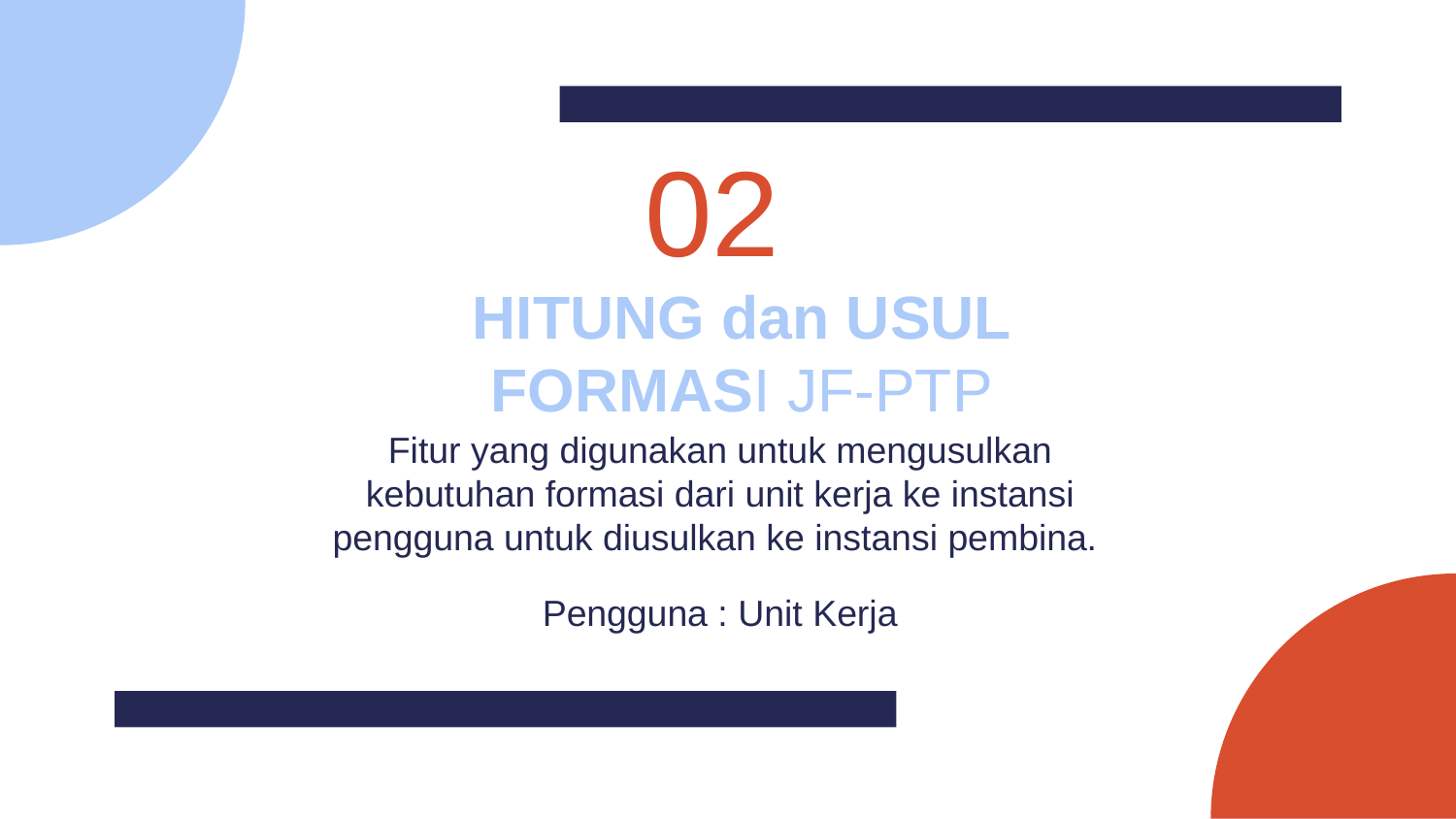

# 02
HITUNG dan USUL FORMASI JF-PTP
Fitur yang digunakan untuk mengusulkan kebutuhan formasi dari unit kerja ke instansi pengguna untuk diusulkan ke instansi pembina.
Pengguna : Unit Kerja